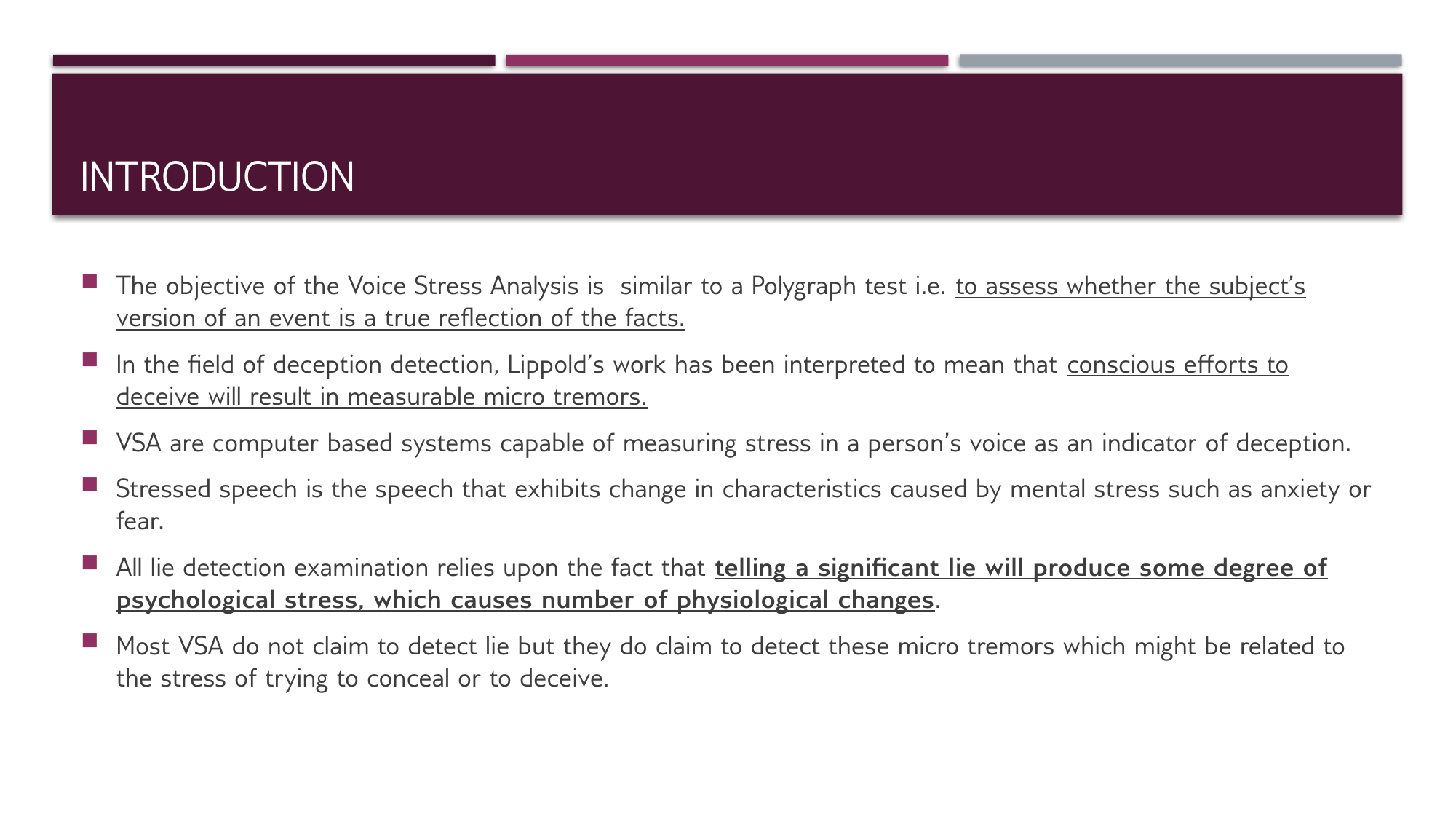

# Introduction
The objective of the Voice Stress Analysis is  similar to a Polygraph test i.e. to assess whether the subject’s version of an event is a true reflection of the facts.
In the field of deception detection, Lippold’s work has been interpreted to mean that conscious efforts to deceive will result in measurable micro tremors.
VSA are computer based systems capable of measuring stress in a person’s voice as an indicator of deception.
Stressed speech is the speech that exhibits change in characteristics caused by mental stress such as anxiety or fear.
All lie detection examination relies upon the fact that telling a significant lie will produce some degree of psychological stress, which causes number of physiological changes.
Most VSA do not claim to detect lie but they do claim to detect these micro tremors which might be related to the stress of trying to conceal or to deceive.